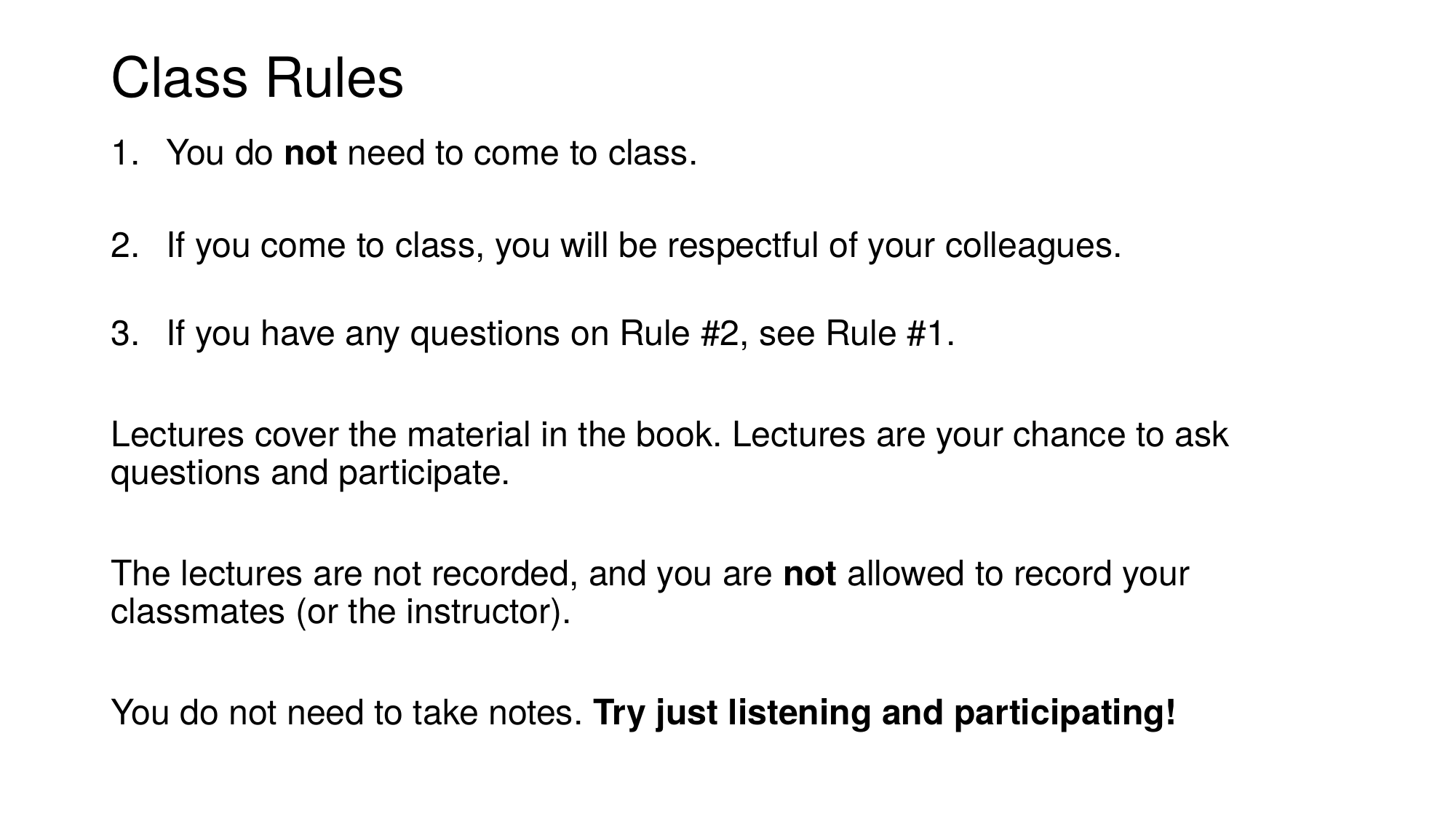

# Class Rules
You do not need to come to class.
If you come to class, you will be respectful of your colleagues.
If you have any questions on Rule #2, see Rule #1.

Lectures cover the material in the book. Lectures are your chance to ask questions and participate.

The lectures are not recorded, and you are not allowed to record your classmates (or the instructor).

You do not need to take notes. Try just listening and participating!